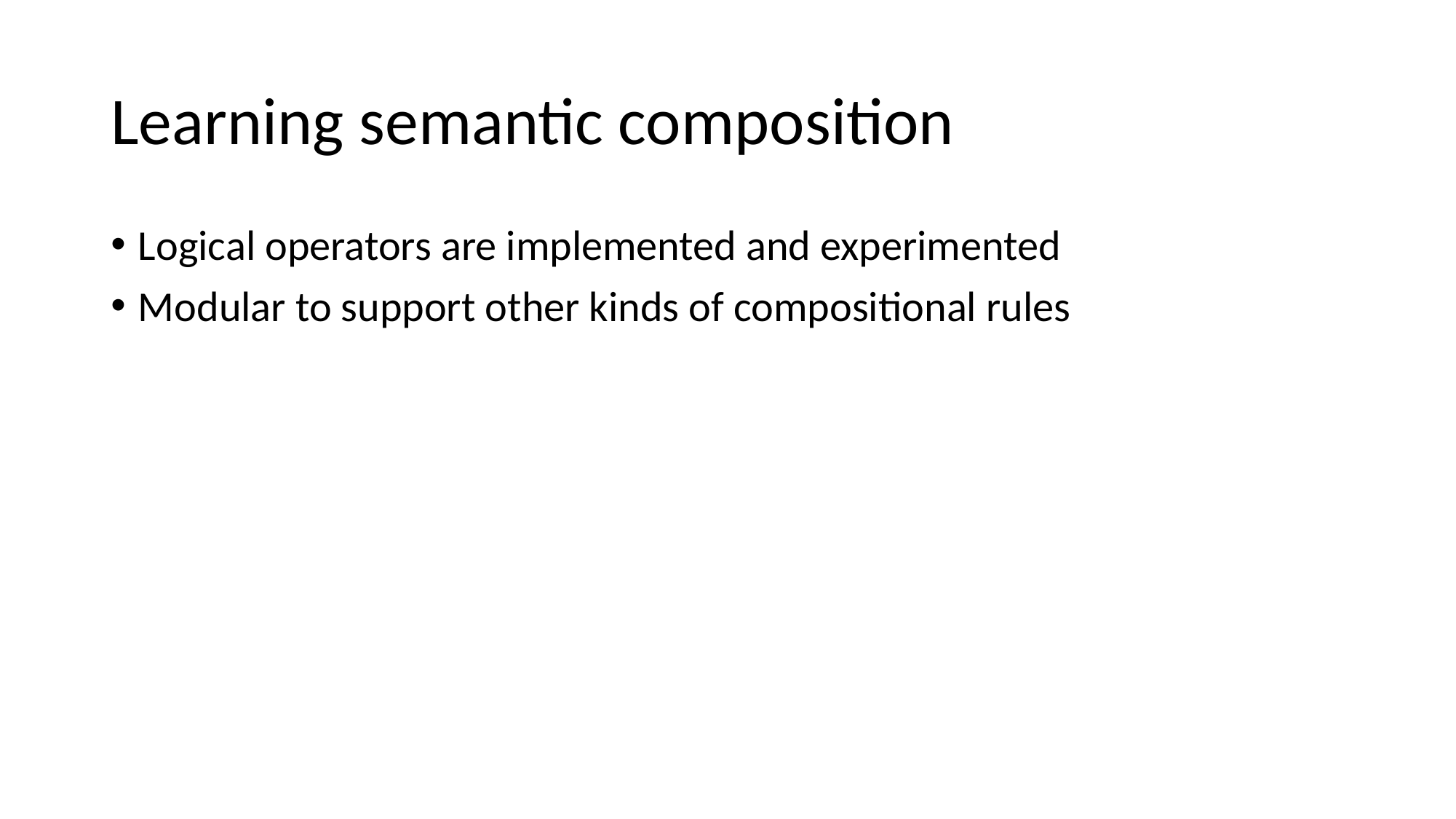

# Learning semantic composition
Logical operators are implemented and experimented
Modular to support other kinds of compositional rules